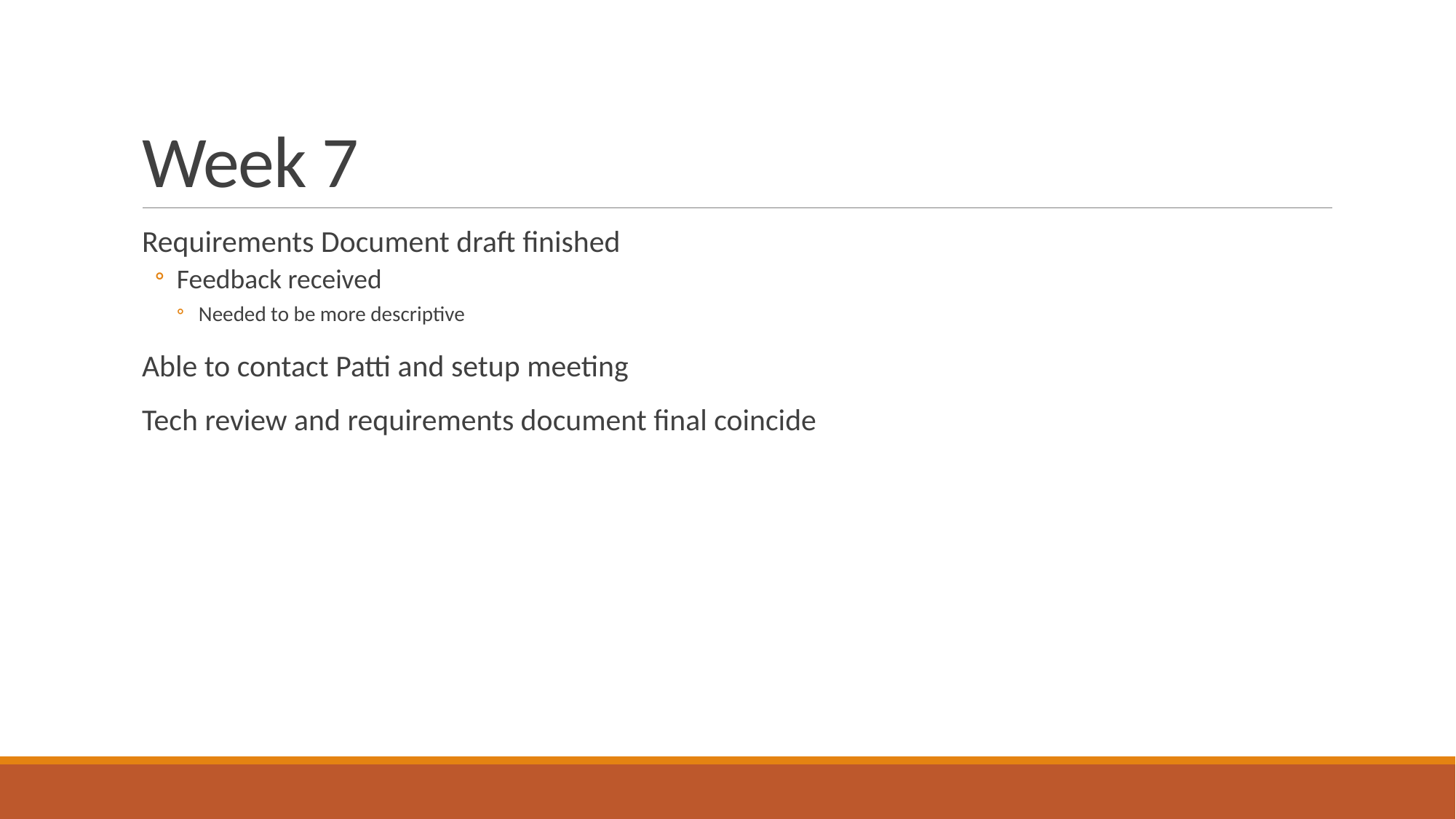

# Week 7
Requirements Document draft finished
Feedback received
Needed to be more descriptive
Able to contact Patti and setup meeting
Tech review and requirements document final coincide